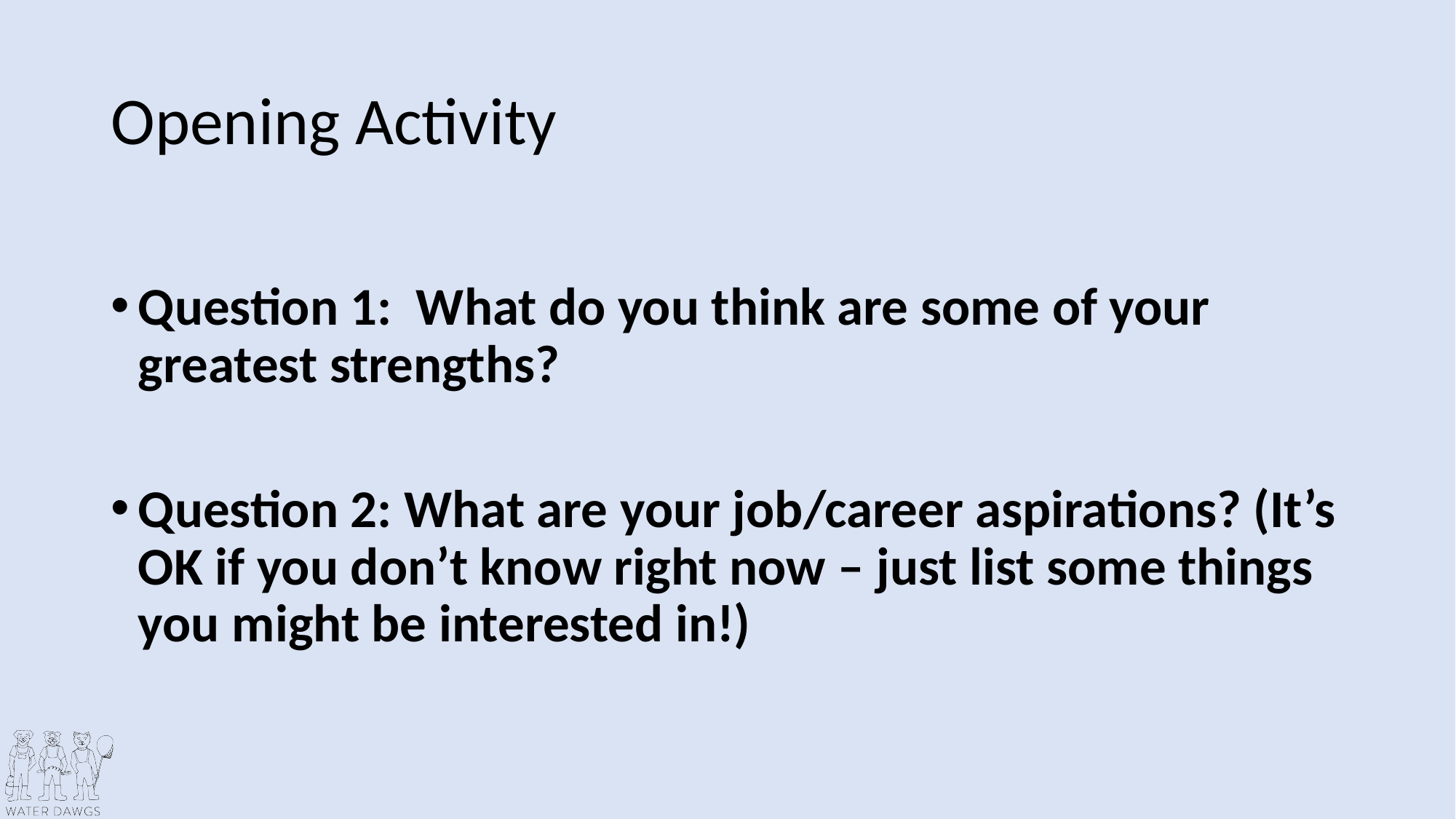

# Opening Activity
Question 1:  What do you think are some of your greatest strengths?

Question 2: What are your job/career aspirations? (It’s OK if you don’t know right now – just list some things you might be interested in!)